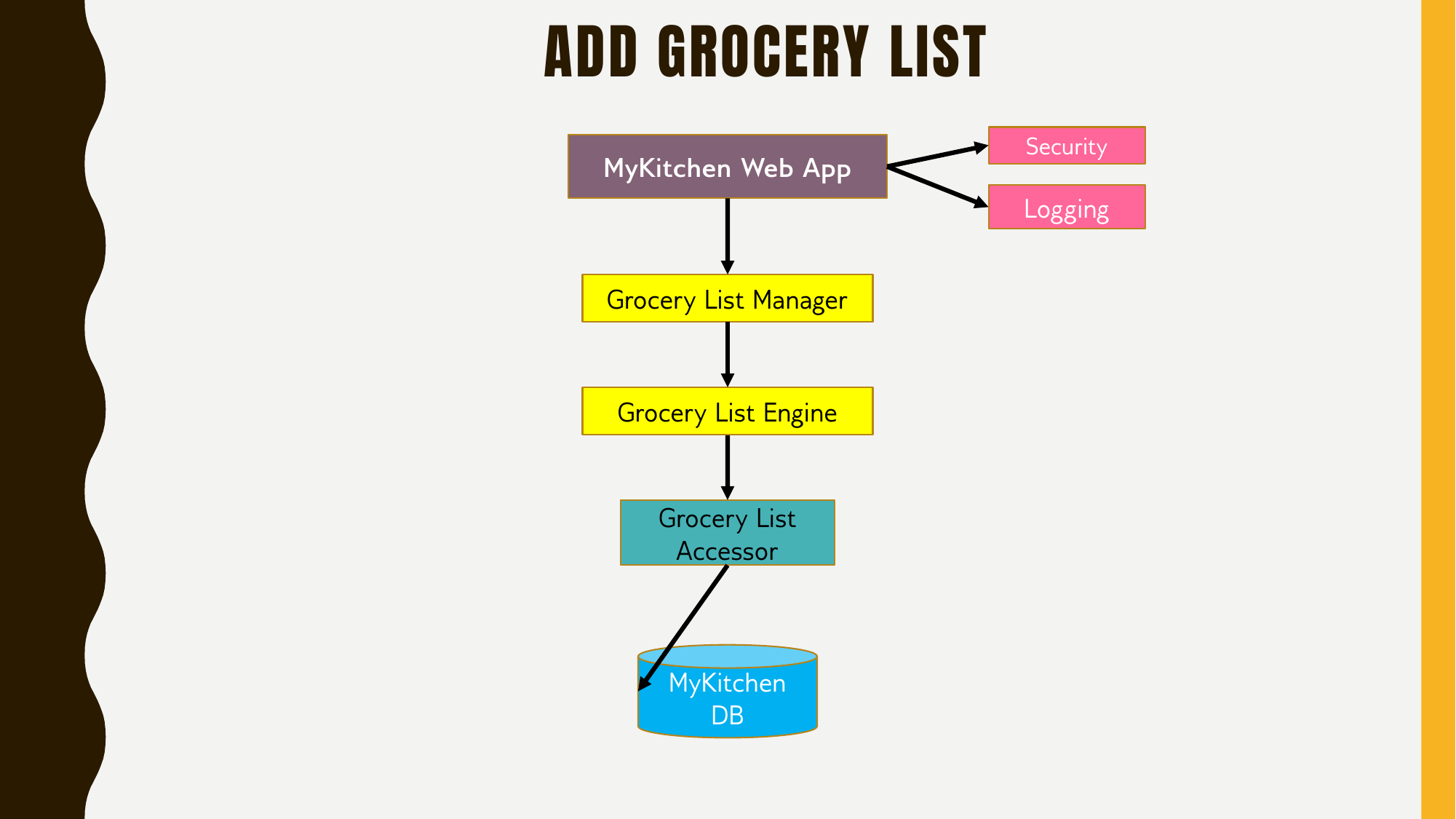

# ADD GROCERY LIST
Security
MyKitchen Web App
Logging
Grocery List Manager
Grocery List Engine
Grocery List Accessor
MyKitchen DB